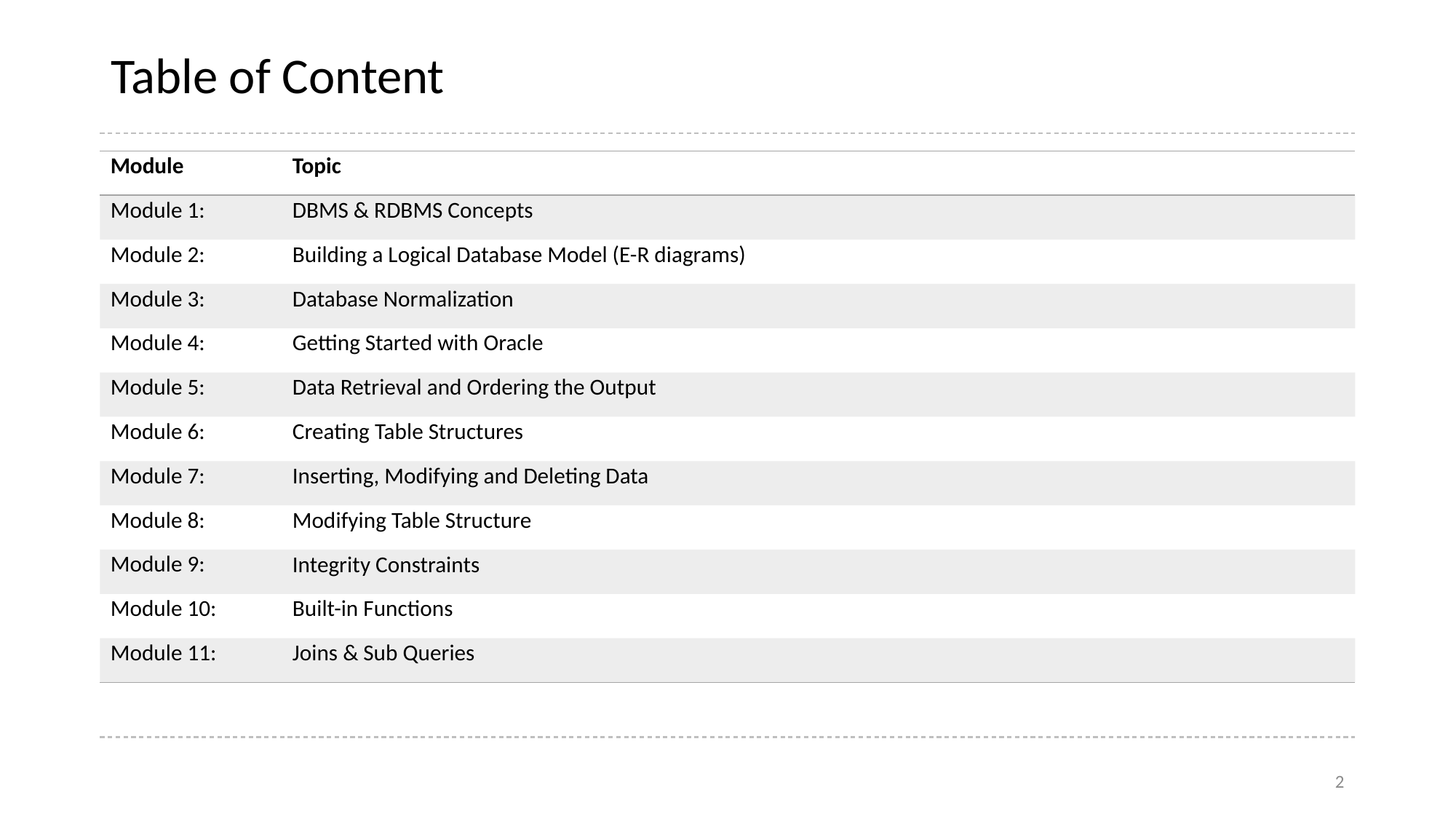

# Table of Content
| Module | Topic |
| --- | --- |
| Module 1: | DBMS & RDBMS Concepts |
| Module 2: | Building a Logical Database Model (E-R diagrams) |
| Module 3: | Database Normalization |
| Module 4: | Getting Started with Oracle |
| Module 5: | Data Retrieval and Ordering the Output |
| Module 6: | Creating Table Structures |
| Module 7: | Inserting, Modifying and Deleting Data |
| Module 8: | Modifying Table Structure |
| Module 9: | Integrity Constraints |
| Module 10: | Built-in Functions |
| Module 11: | Joins & Sub Queries |
2